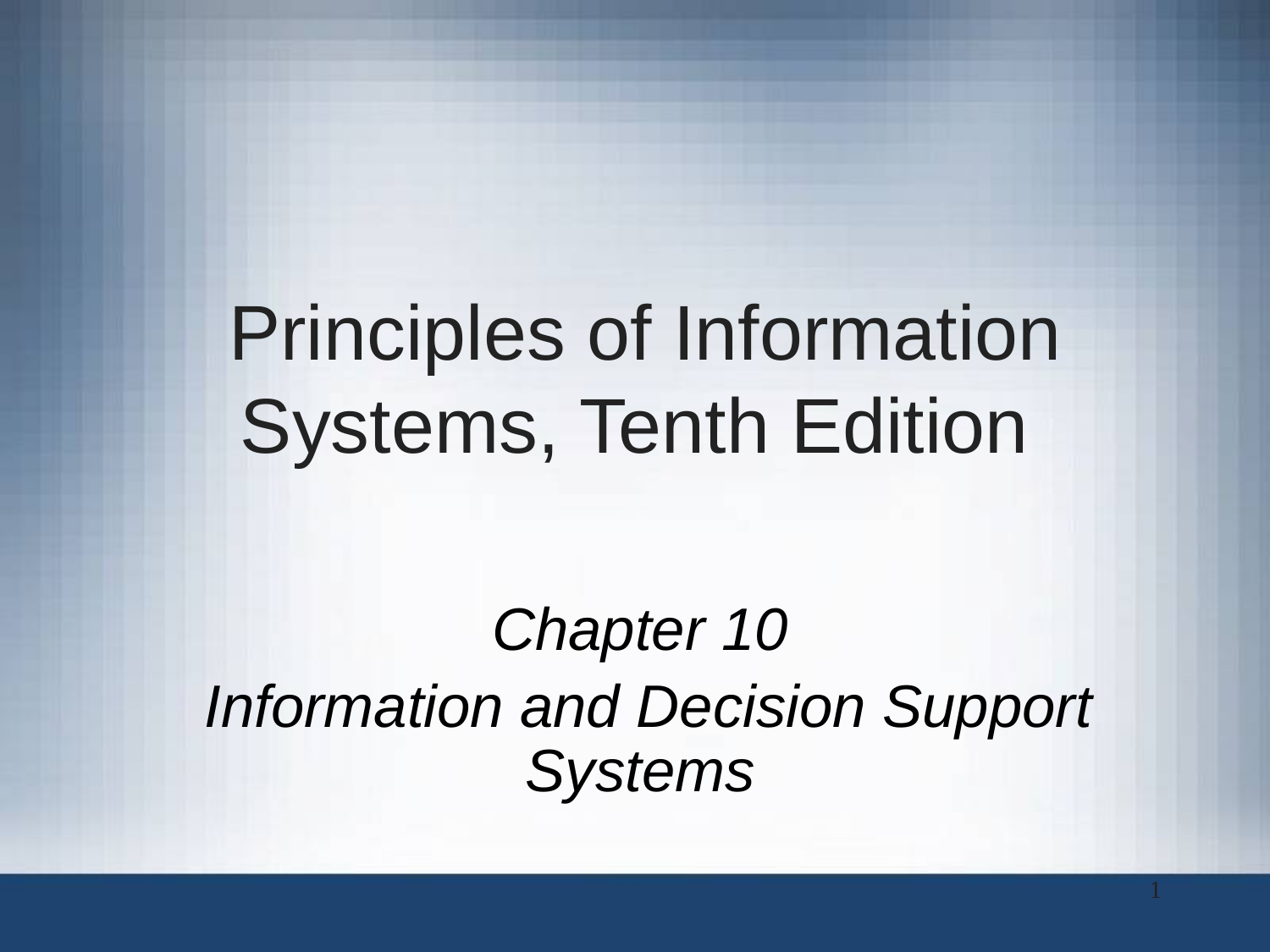

Principles of Information Systems, Tenth Edition
Chapter 10
 Information and Decision Support Systems
1